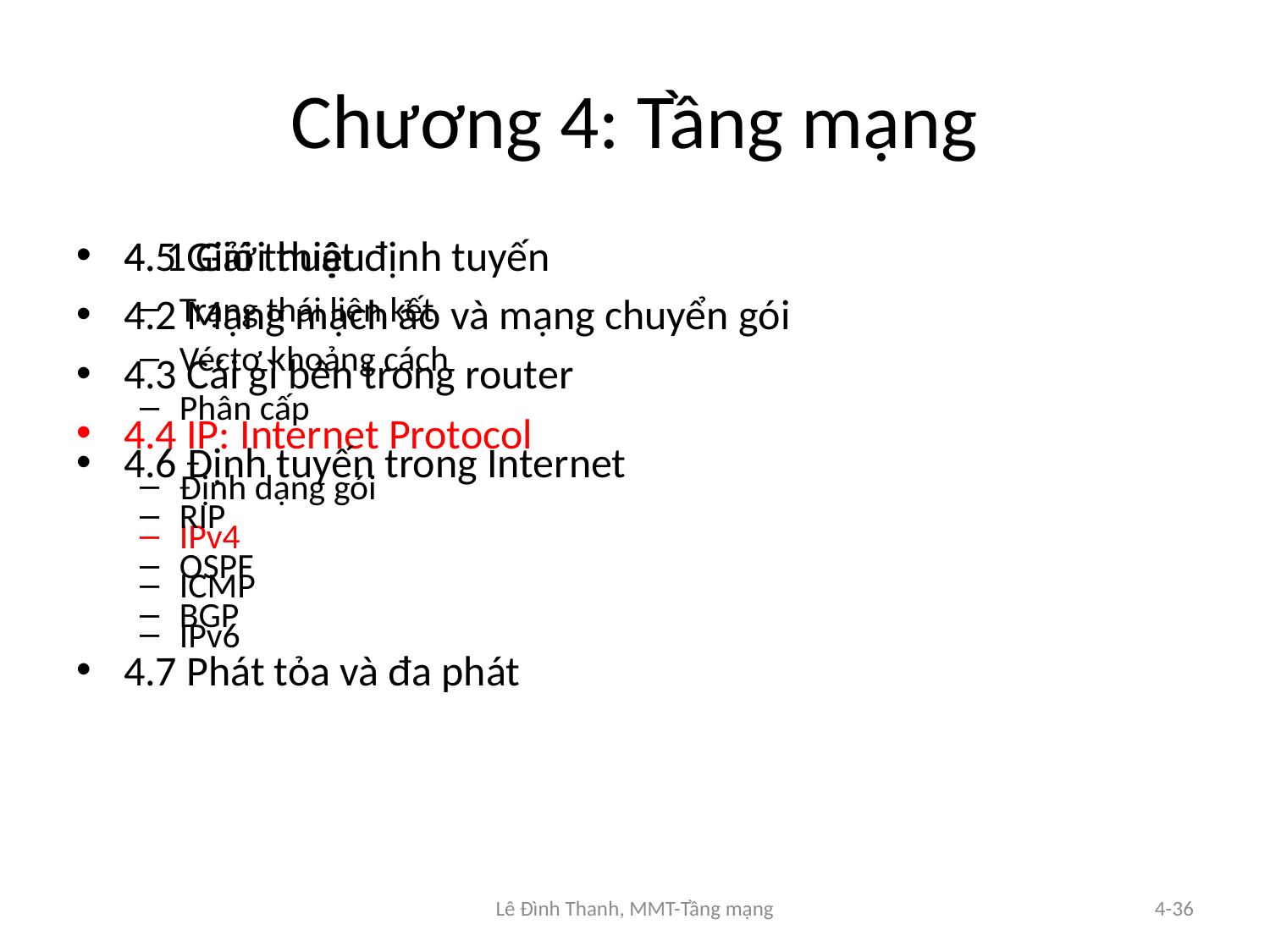

# Chương 4: Tầng mạng
4. 1 Giới thiệu
4.2 Mạng mạch ảo và mạng chuyển gói
4.3 Cái gì bên trong router
4.4 IP: Internet Protocol
Định dạng gói
IPv4
ICMP
IPv6
4.5 Giải thuật định tuyến
Trạng thái liên kết
Véctơ khoảng cách
Phân cấp
4.6 Định tuyến trong Internet
RIP
OSPF
BGP
4.7 Phát tỏa và đa phát

Lê Đình Thanh, MMT-Tầng mạng
4-36